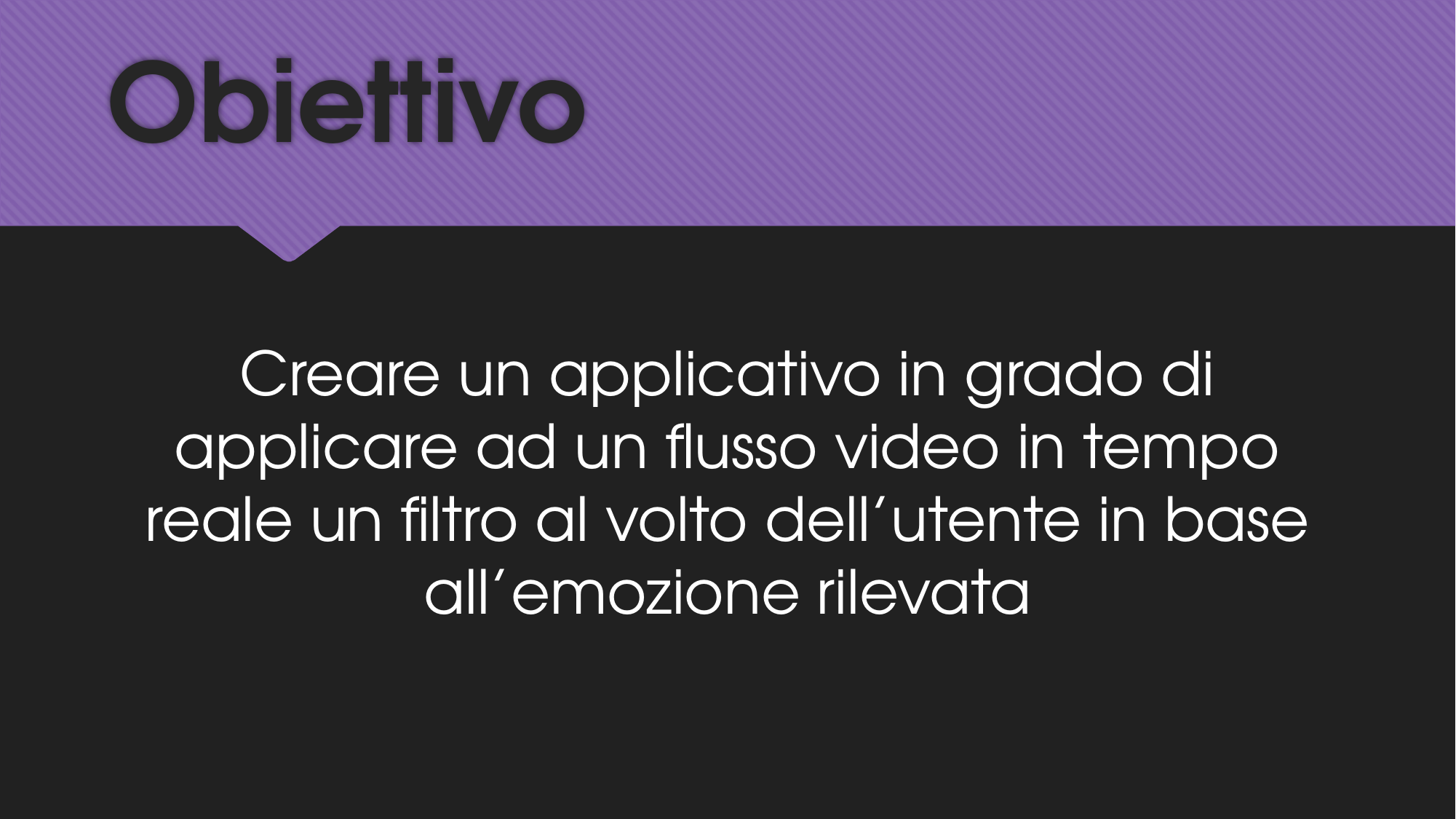

# Obiettivo
Creare un applicativo in grado di applicare ad un flusso video in tempo reale un filtro al volto dell’utente in base all’emozione rilevata